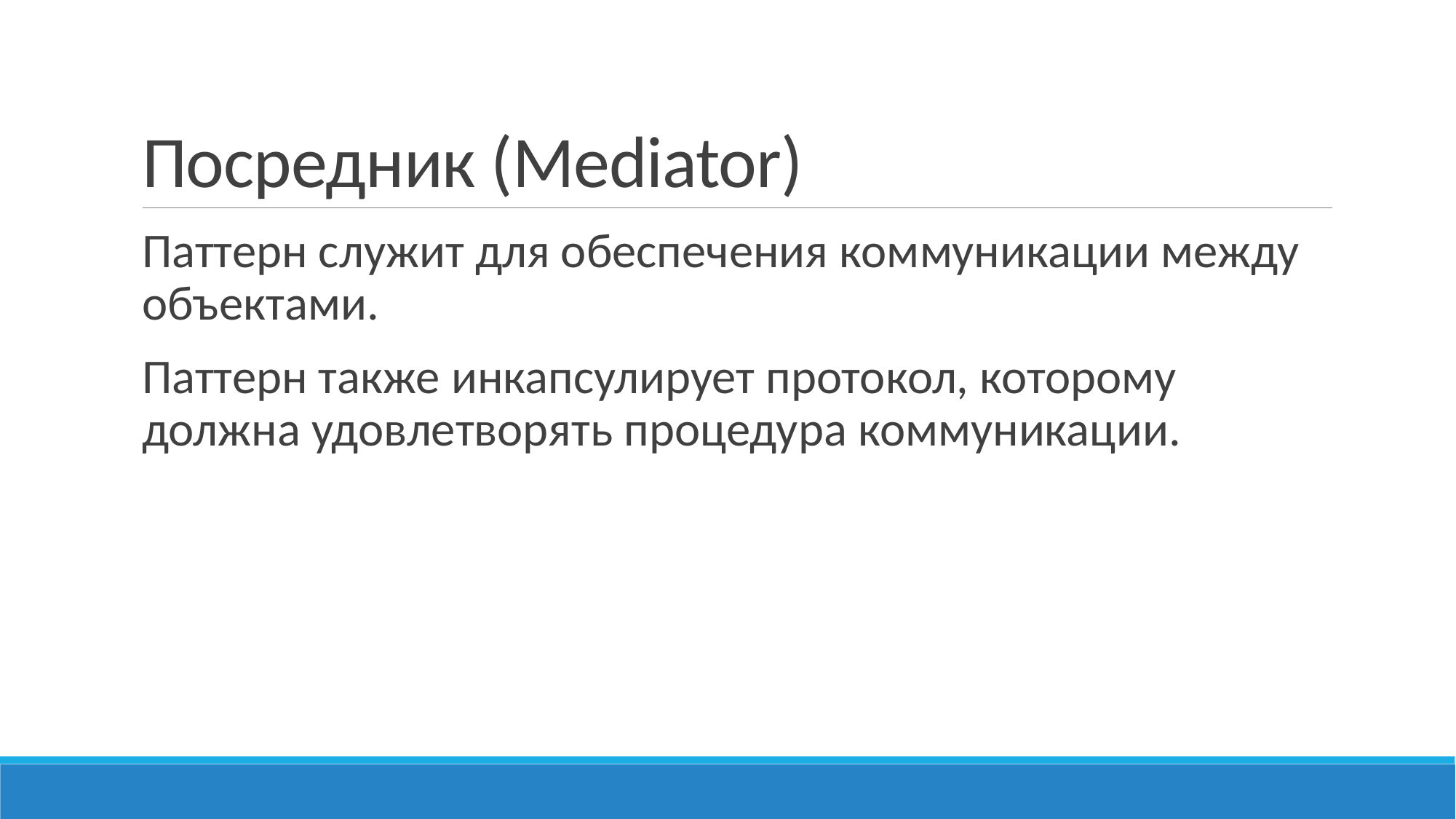

# Посредник (Mediator)
Паттерн служит для обеспечения коммуникации между объектами.
Паттерн также инкапсулирует протокол, которому должна удовлетворять процедура коммуникации.